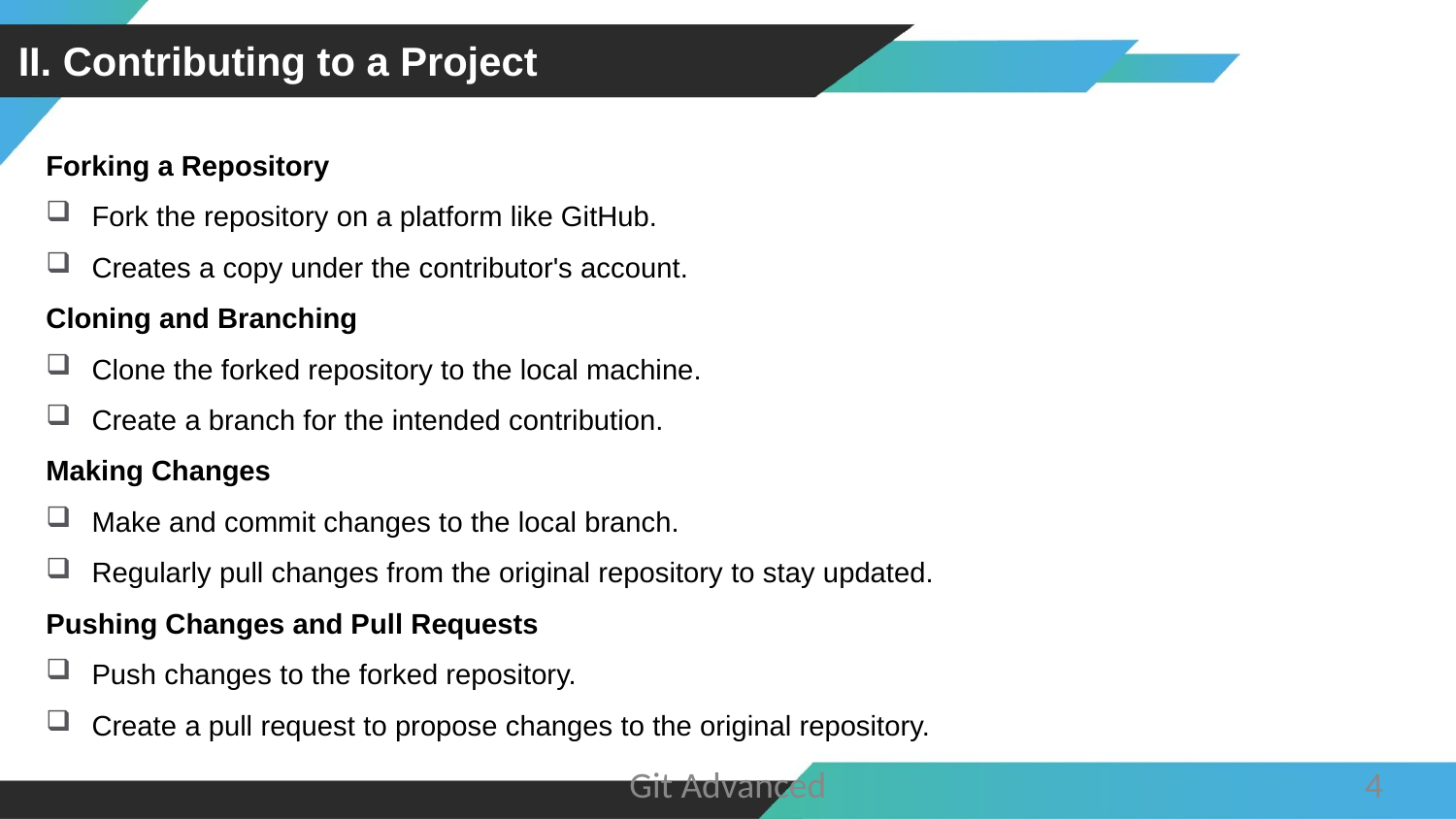

II. Contributing to a Project
Forking a Repository
Fork the repository on a platform like GitHub.
Creates a copy under the contributor's account.
Cloning and Branching
Clone the forked repository to the local machine.
Create a branch for the intended contribution.
Making Changes
Make and commit changes to the local branch.
Regularly pull changes from the original repository to stay updated.
Pushing Changes and Pull Requests
Push changes to the forked repository.
Create a pull request to propose changes to the original repository.

Git Advanced
4